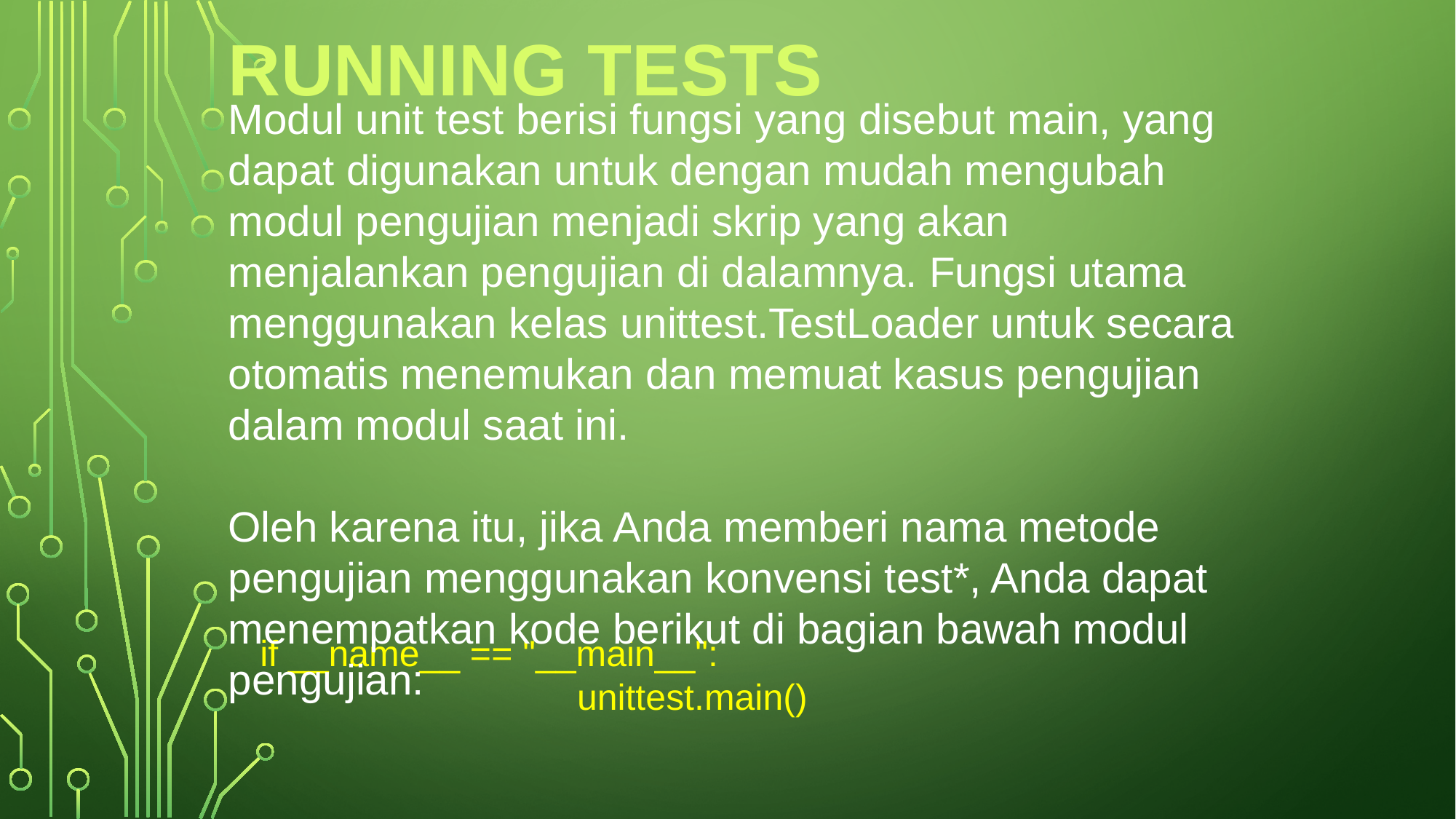

Running tests
Modul unit test berisi fungsi yang disebut main, yang dapat digunakan untuk dengan mudah mengubah modul pengujian menjadi skrip yang akan menjalankan pengujian di dalamnya. Fungsi utama menggunakan kelas unittest.TestLoader untuk secara otomatis menemukan dan memuat kasus pengujian dalam modul saat ini.

Oleh karena itu, jika Anda memberi nama metode pengujian menggunakan konvensi test*, Anda dapat menempatkan kode berikut di bagian bawah modul pengujian:
 if __name__ == "__main__":
			unittest.main()